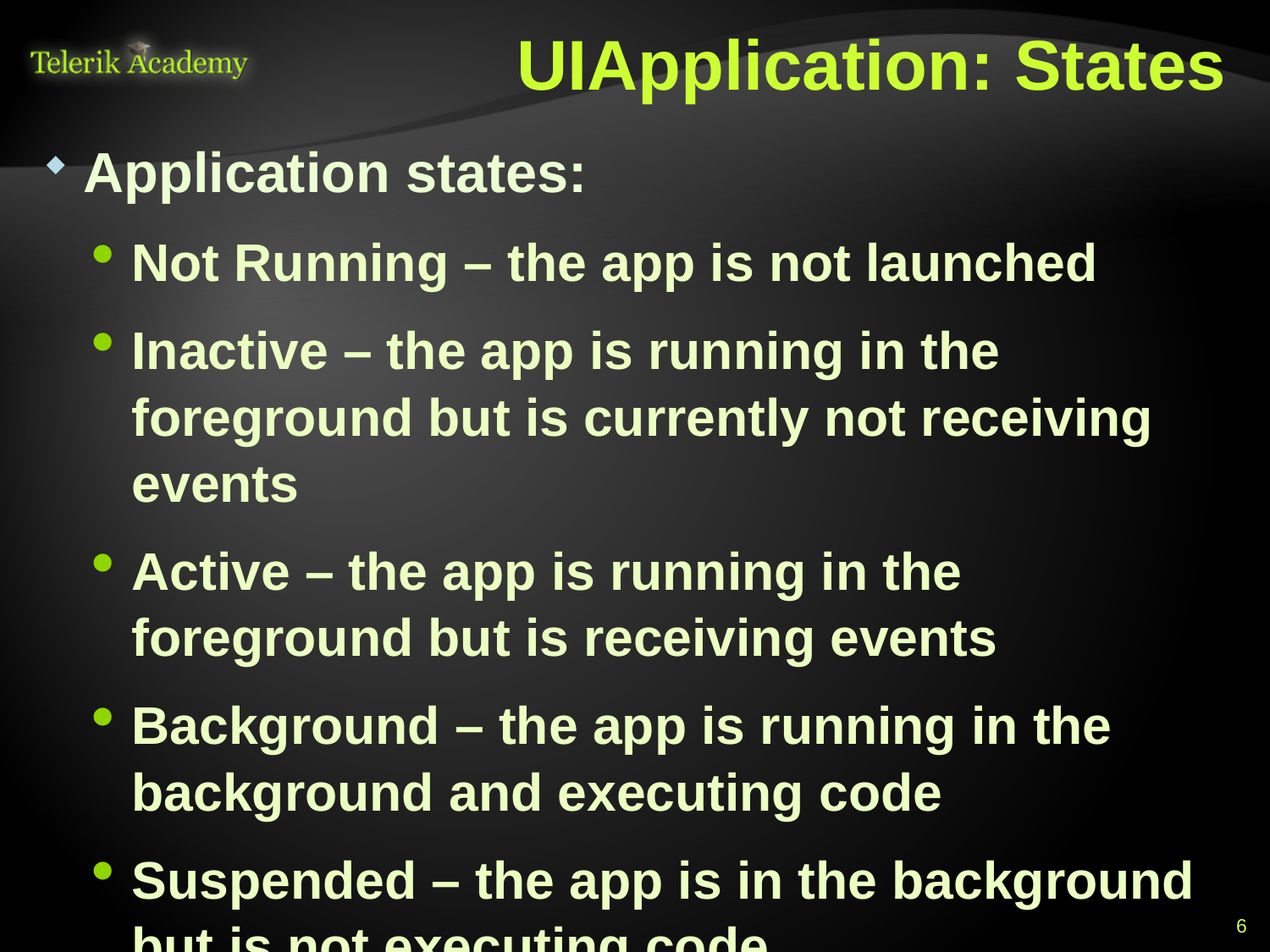

# UIApplication: States
Application states:
Not Running – the app is not launched
Inactive – the app is running in the foreground but is currently not receiving events
Active – the app is running in the foreground but is receiving events
Background – the app is running in the background and executing code
Suspended – the app is in the background but is not executing code
6